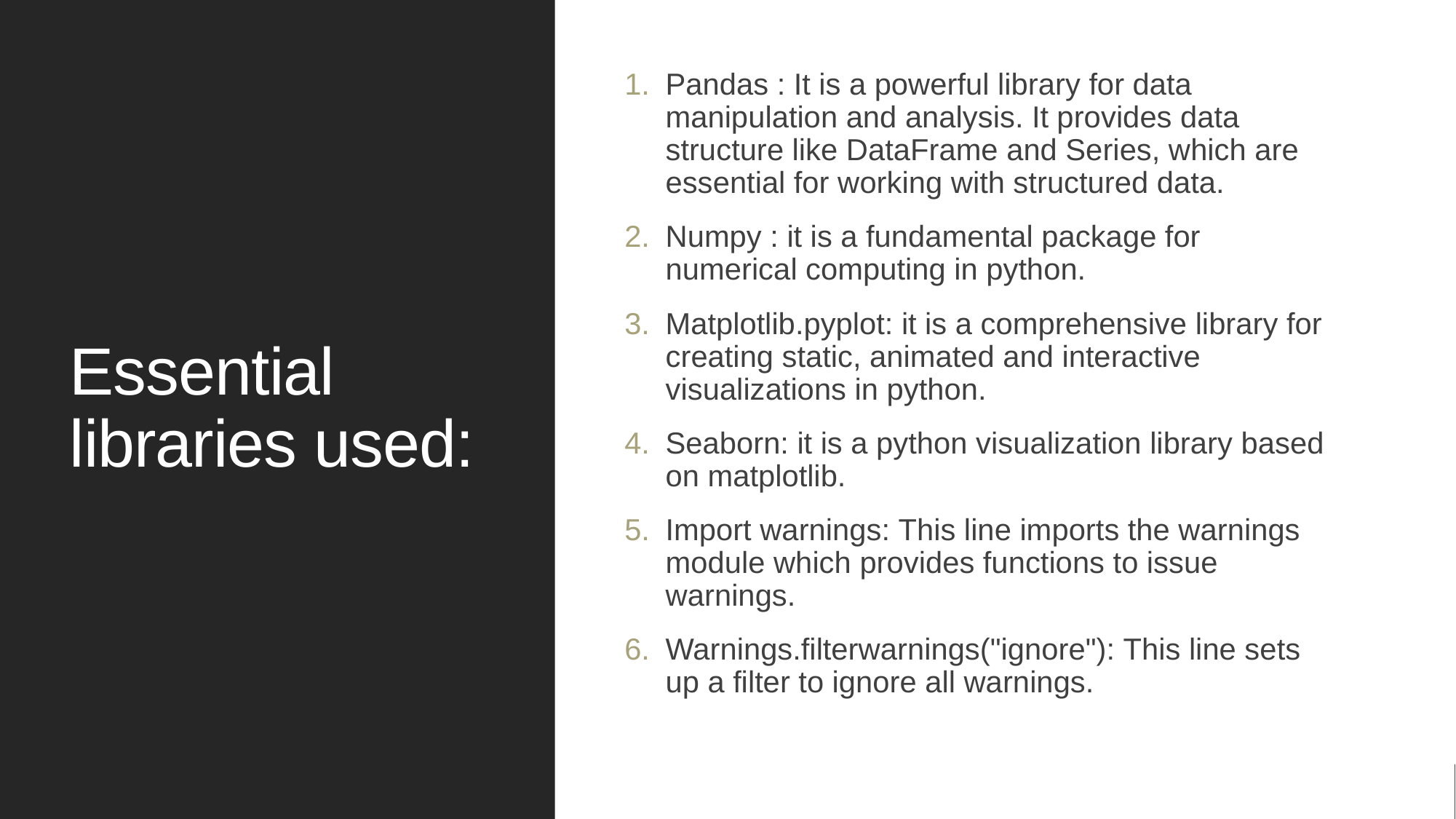

Pandas : It is a powerful library for data manipulation and analysis. It provides data structure like DataFrame and Series, which are essential for working with structured data.
Numpy : it is a fundamental package for numerical computing in python.
Matplotlib.pyplot: it is a comprehensive library for creating static, animated and interactive visualizations in python.
Seaborn: it is a python visualization library based on matplotlib.
Import warnings: This line imports the warnings module which provides functions to issue warnings.
Warnings.filterwarnings("ignore"): This line sets up a filter to ignore all warnings.

Essential libraries used: